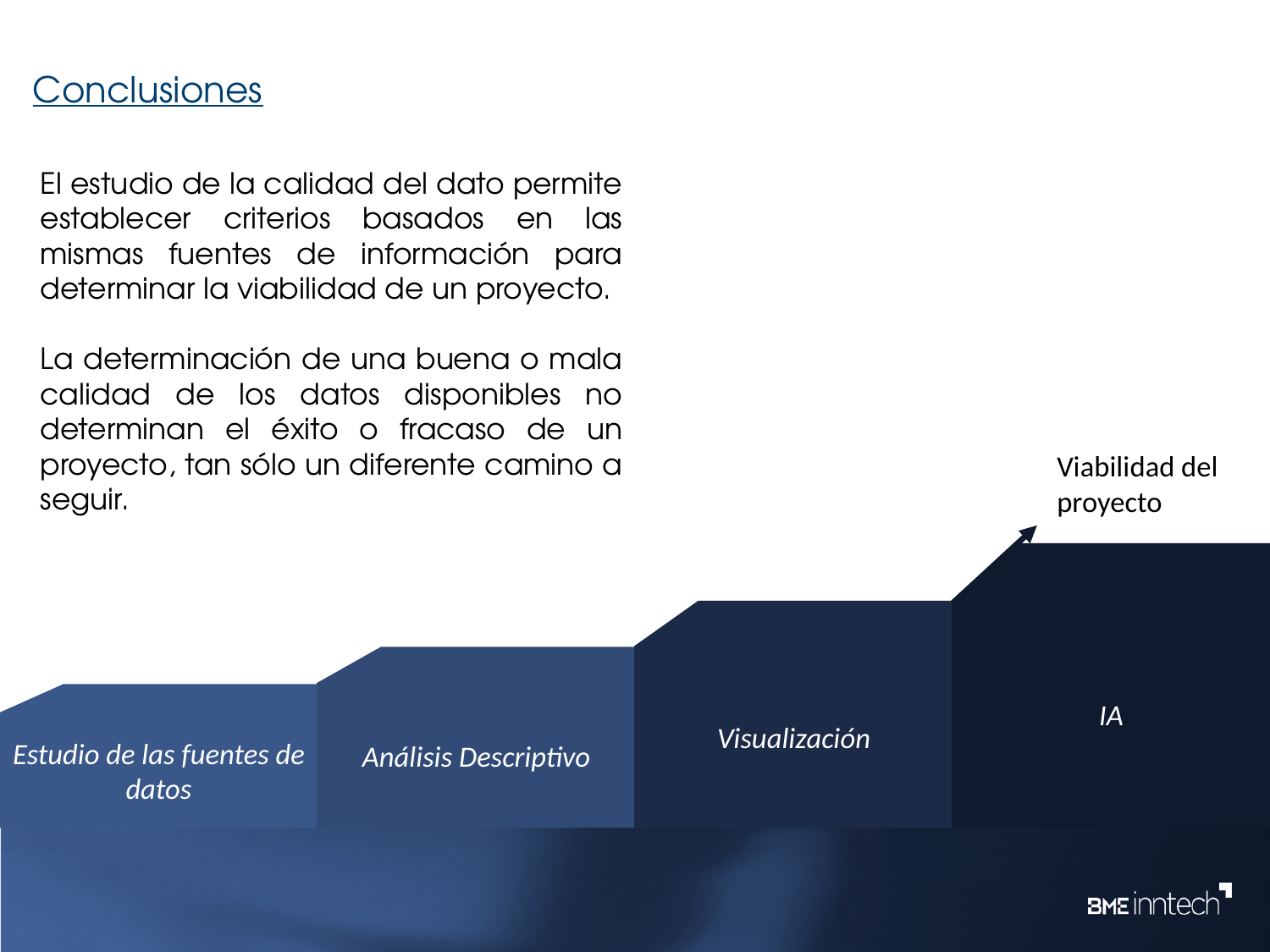

Conclusiones
El estudio de la calidad del dato permite establecer criterios basados en las mismas fuentes de información para determinar la viabilidad de un proyecto.

La determinación de una buena o mala calidad de los datos disponibles no determinan el éxito o fracaso de un proyecto, tan sólo un diferente camino a seguir.

Viabilidad del proyecto
IA
Visualización
Análisis Descriptivo
Estudio de las fuentes de datos